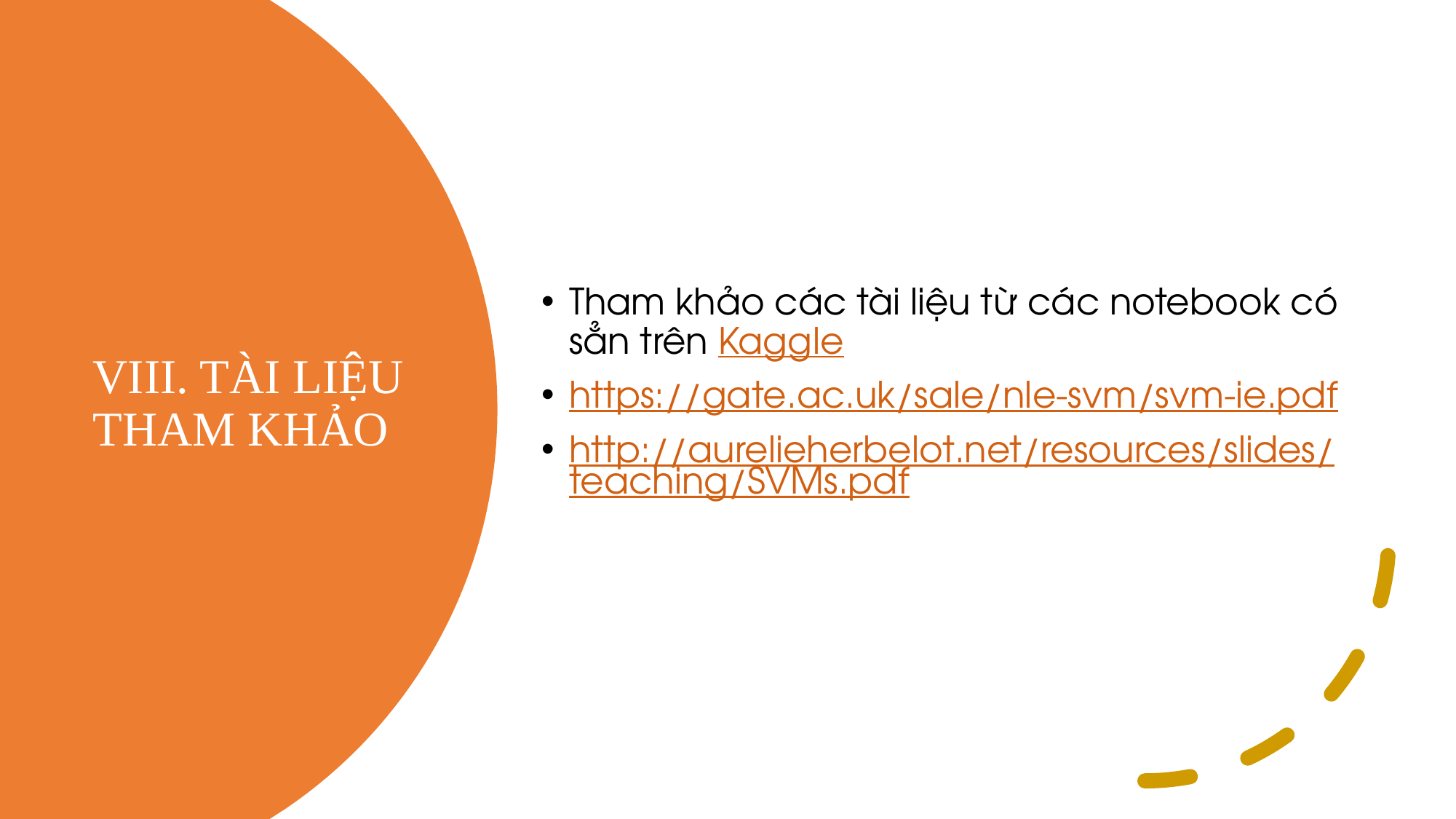

Tham khảo các tài liệu từ các notebook có sẳn trên Kaggle
https://gate.ac.uk/sale/nle-svm/svm-ie.pdf
http://aurelieherbelot.net/resources/slides/teaching/SVMs.pdf

# VIII. TÀI LIỆU THAM KHẢO

20